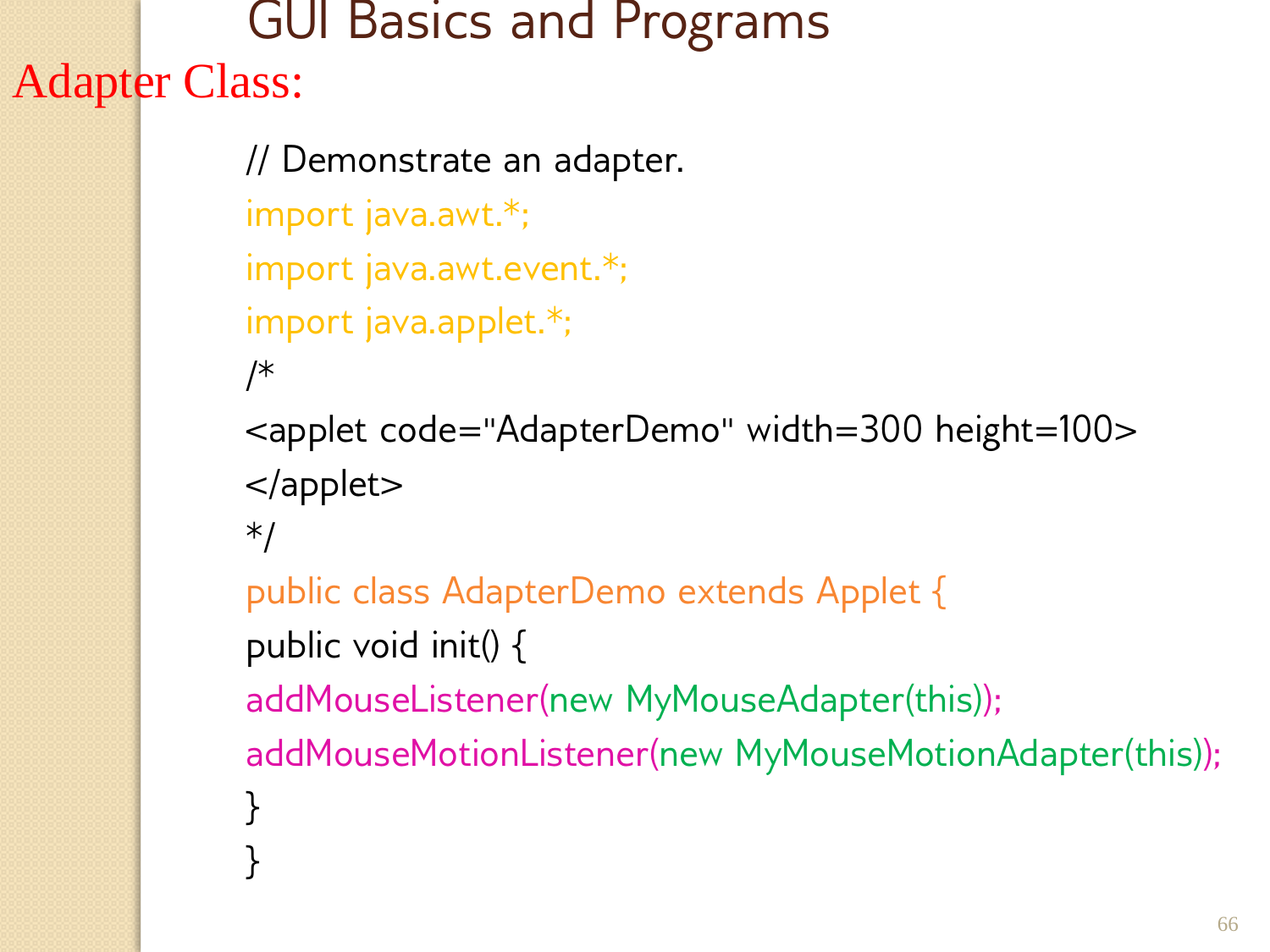

GUI Basics and Programs
Adapter Class:
// Demonstrate an adapter.
import java.awt.*;
import java.awt.event.*;
import java.applet.*;
/*
<applet code="AdapterDemo" width=300 height=100>
</applet>
*/
public class AdapterDemo extends Applet {
public void init() {
addMouseListener(new MyMouseAdapter(this));
addMouseMotionListener(new MyMouseMotionAdapter(this));
}
}

66